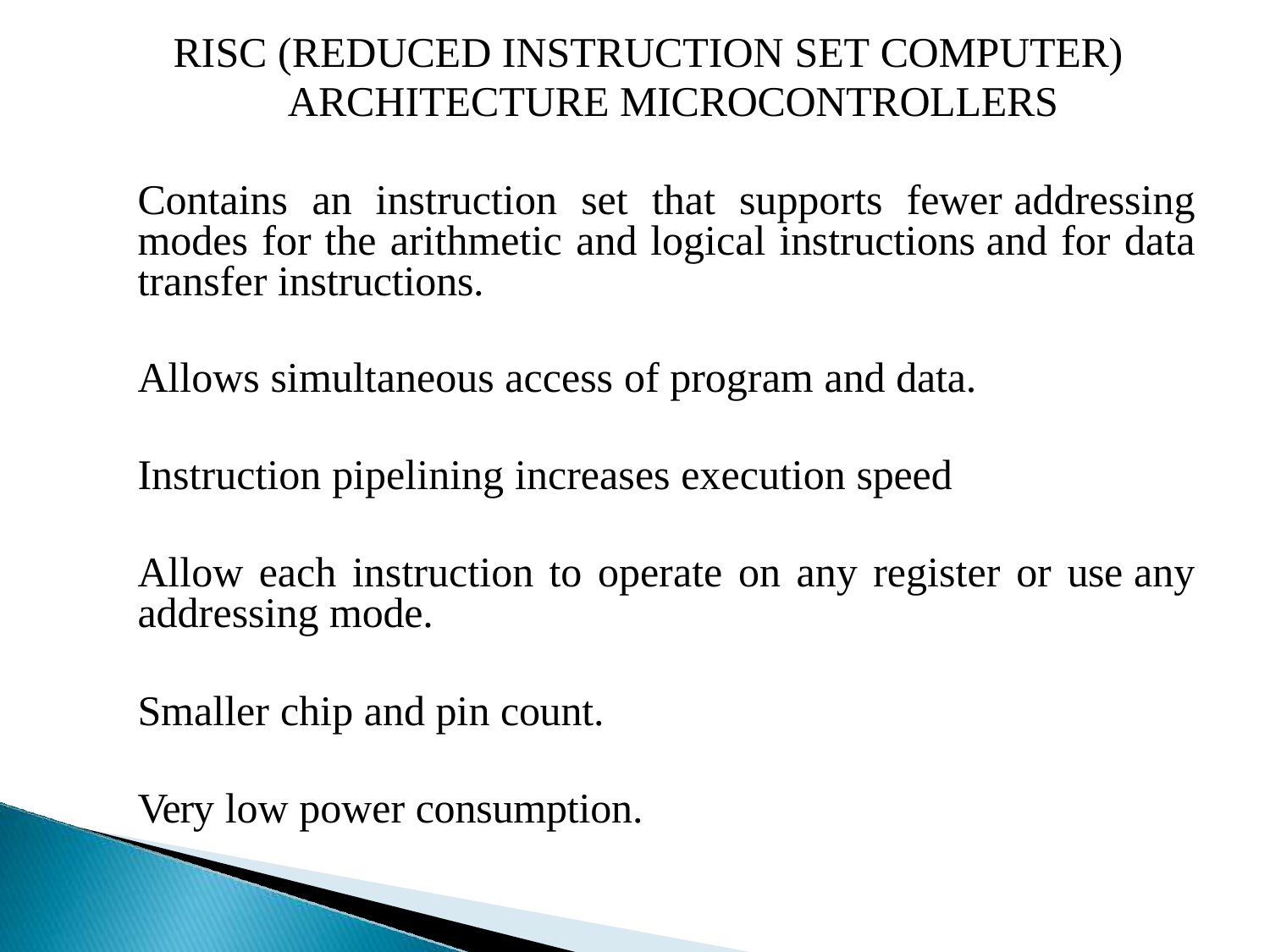

RISC (REDUCED INSTRUCTION SET COMPUTER)
ARCHITECTURE MICROCONTROLLERS

Contains  an  instruction  set  that  supports  fewer addressing modes for the arithmetic and logical instructions and for data transfer instructions.

Allows simultaneous access of program and data.

Instruction pipelining increases execution speed

Allow each instruction to operate on any register or use any addressing mode.

Smaller chip and pin count.

Very low power consumption.